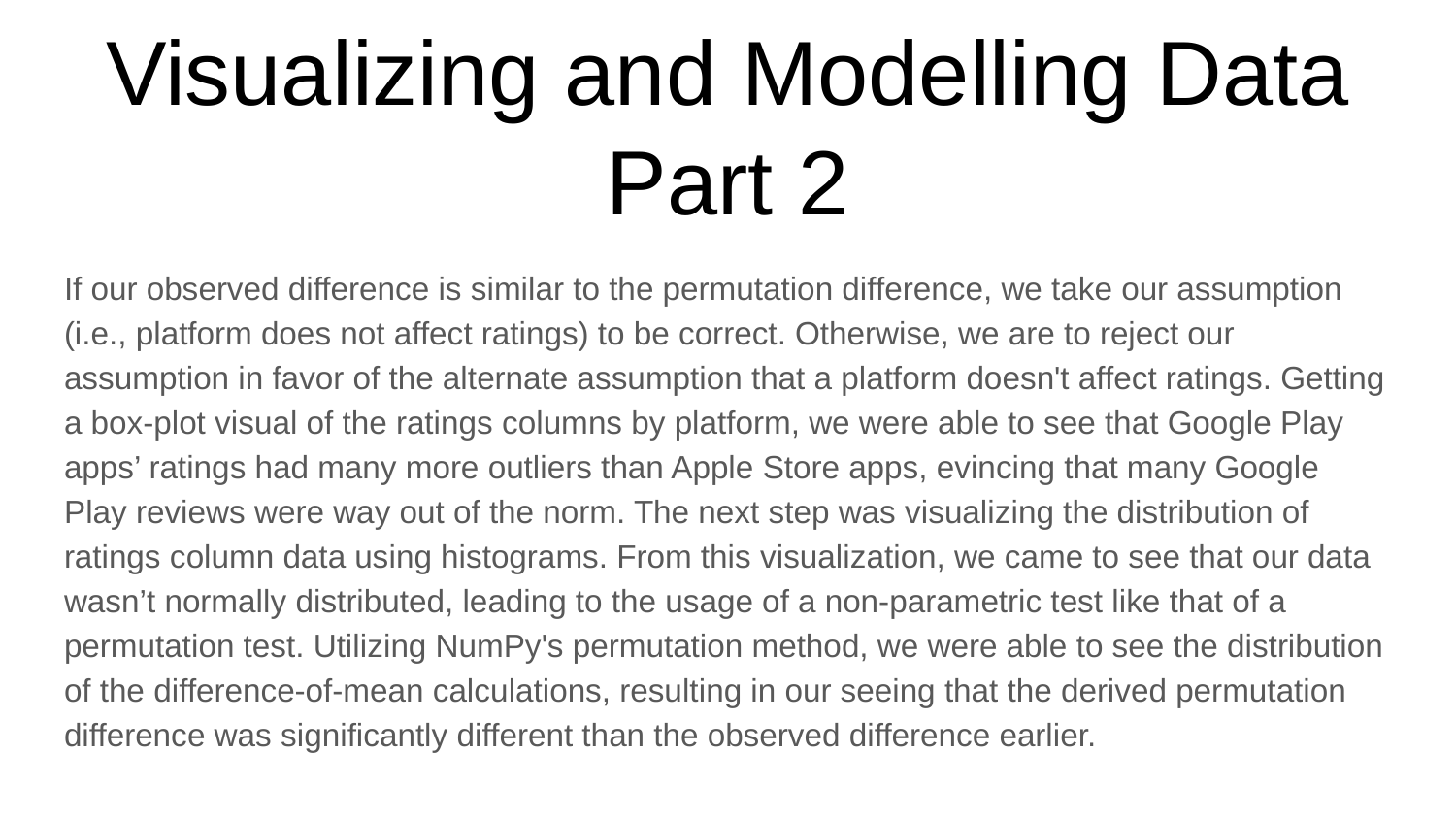

# Visualizing and Modelling Data Part 2
If our observed difference is similar to the permutation difference, we take our assumption (i.e., platform does not affect ratings) to be correct. Otherwise, we are to reject our assumption in favor of the alternate assumption that a platform doesn't affect ratings. Getting a box-plot visual of the ratings columns by platform, we were able to see that Google Play apps’ ratings had many more outliers than Apple Store apps, evincing that many Google Play reviews were way out of the norm. The next step was visualizing the distribution of ratings column data using histograms. From this visualization, we came to see that our data wasn’t normally distributed, leading to the usage of a non-parametric test like that of a permutation test. Utilizing NumPy's permutation method, we were able to see the distribution of the difference-of-mean calculations, resulting in our seeing that the derived permutation difference was significantly different than the observed difference earlier.